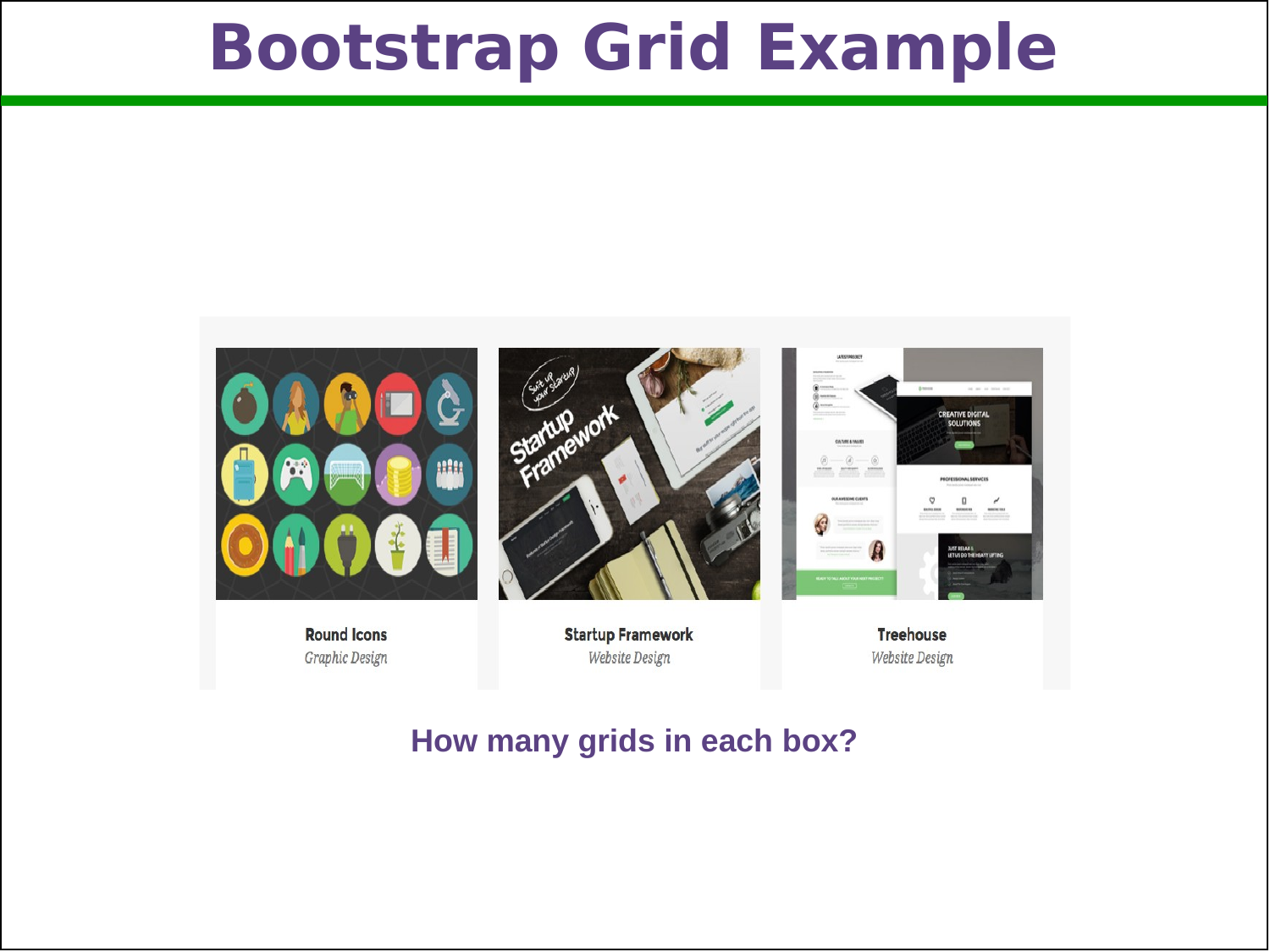

Bootstrap Grid Example

How many grids in each box?